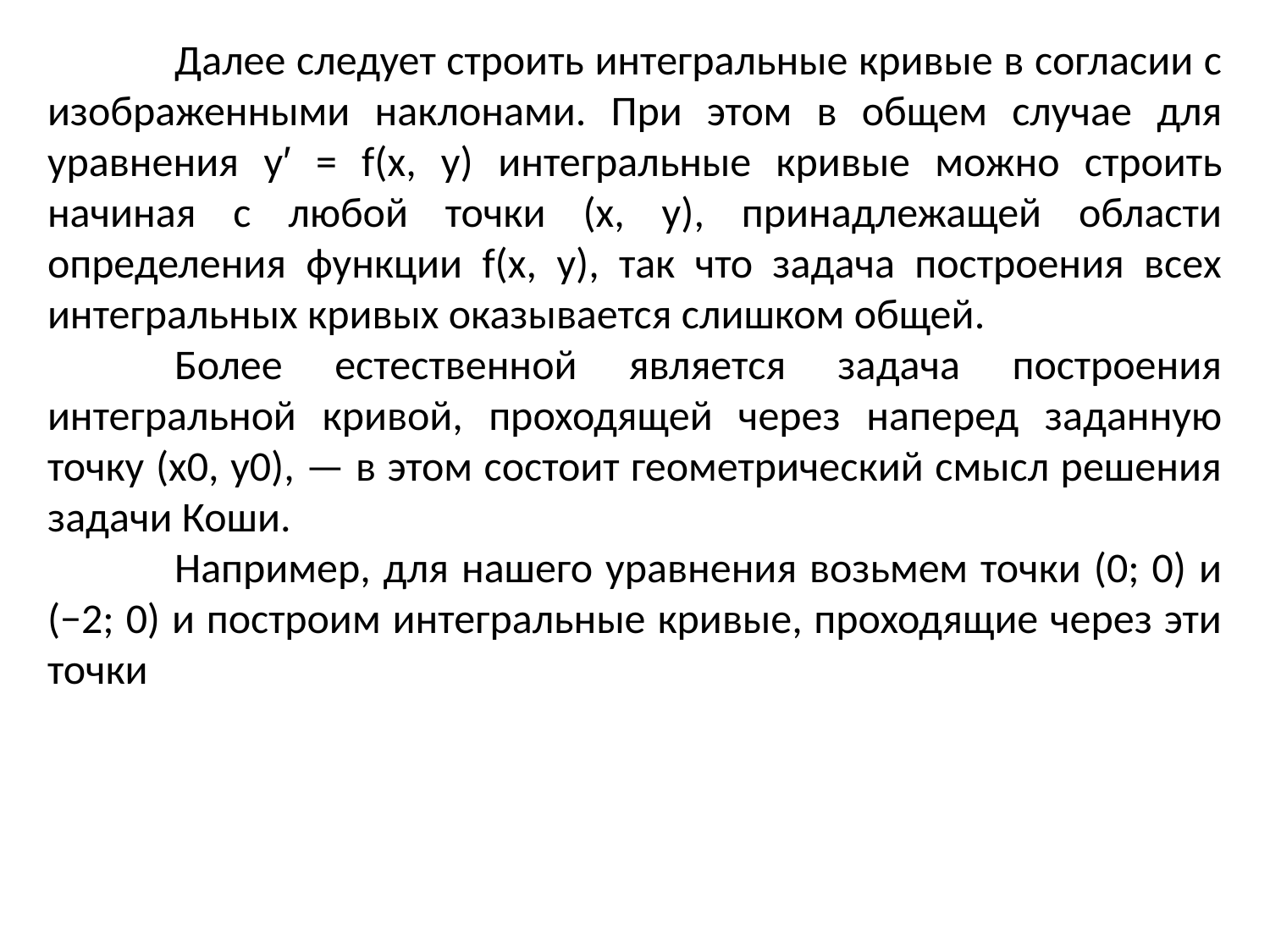

Далее следует строить интегральные кривые в согласии с изображенными наклонами. При этом в общем случае для уравнения y′ = f(x, y) интегральные кривые можно строить начиная с любой точки (x, y), принадлежащей области определения функции f(x, y), так что задача построения всех интегральных кривых оказывается слишком общей.
	Более естественной является задача построения интегральной кривой, проходящей через наперед заданную точку (x0, y0), — в этом состоит геометрический смысл решения задачи Коши.
	Например, для нашего уравнения возьмем точки (0; 0) и (−2; 0) и построим интегральные кривые, проходящие через эти точки